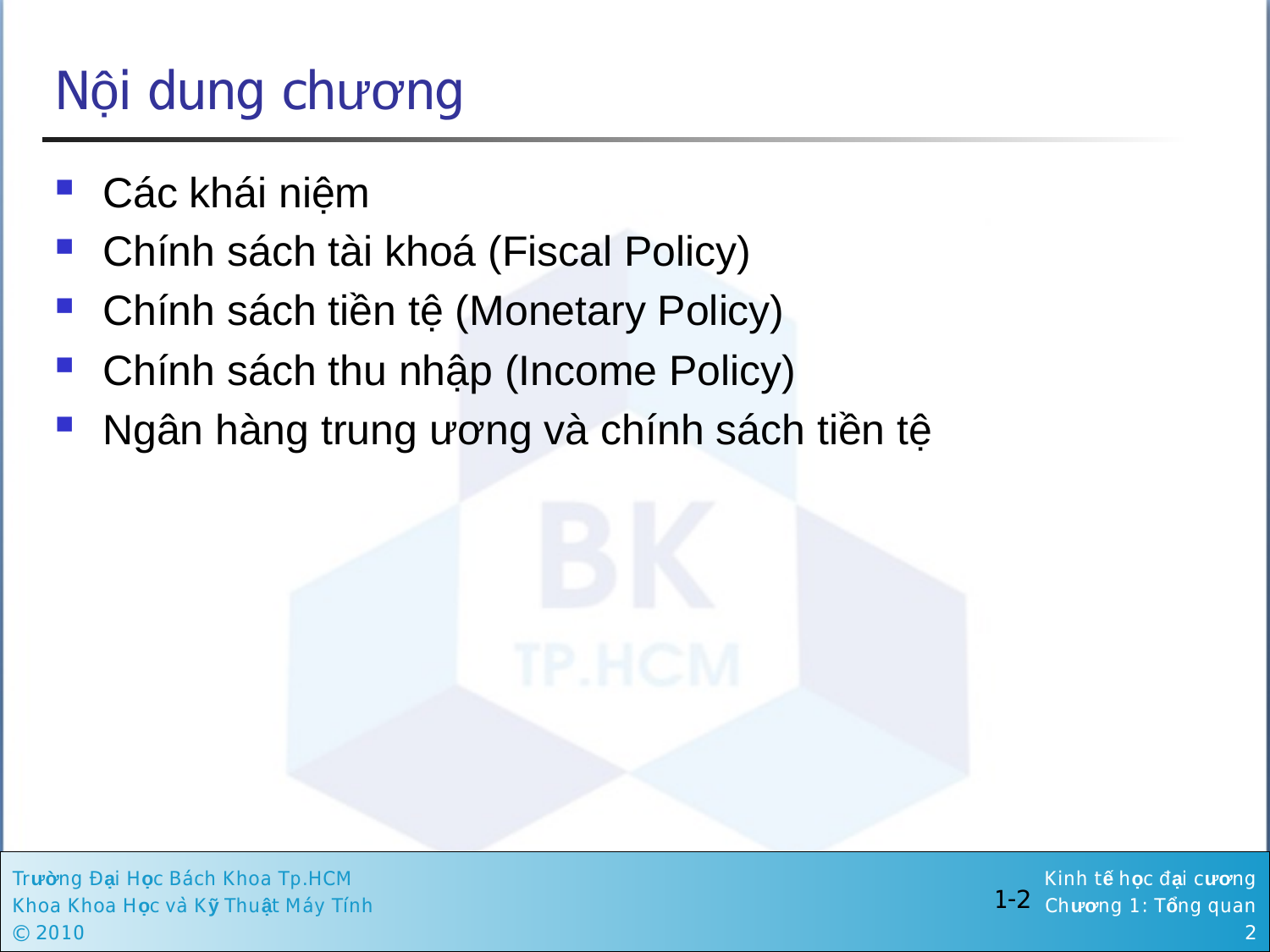

# Nội dung chương
Các khái niệm
Chính sách tài khoá (Fiscal Policy)
Chính sách tiền tệ (Monetary Policy)
Chính sách thu nhập (Income Policy)
Ngân hàng trung ương và chính sách tiền tệ
1-2